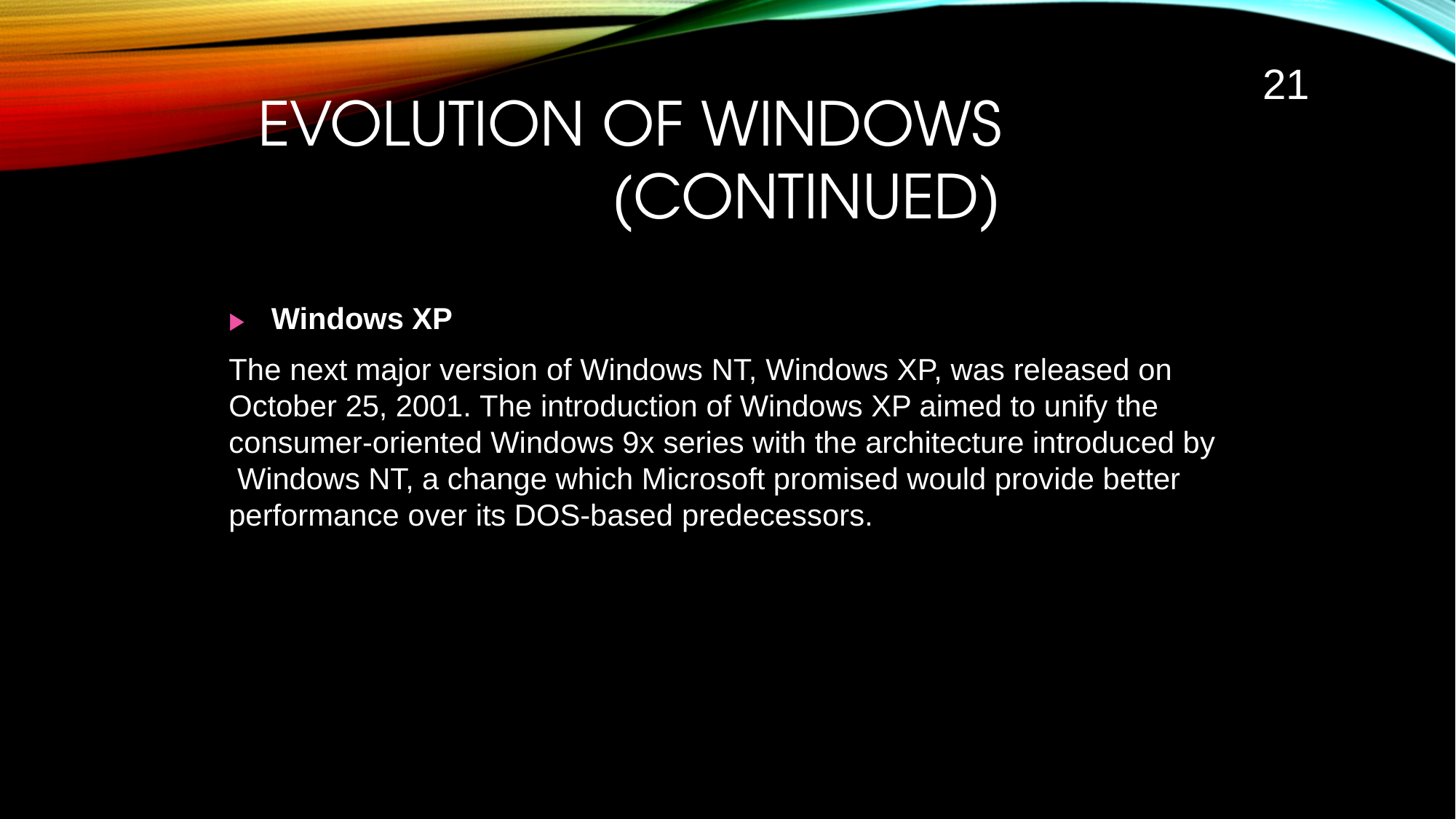

21
# Evolution of Windows (Continued)
▶	Windows XP
The next major version of Windows NT, Windows XP, was released on  October 25, 2001. The introduction of Windows XP aimed to unify the  consumer-oriented Windows 9x series with the architecture introduced by  Windows NT, a change which Microsoft promised would provide better  performance over its DOS-based predecessors.